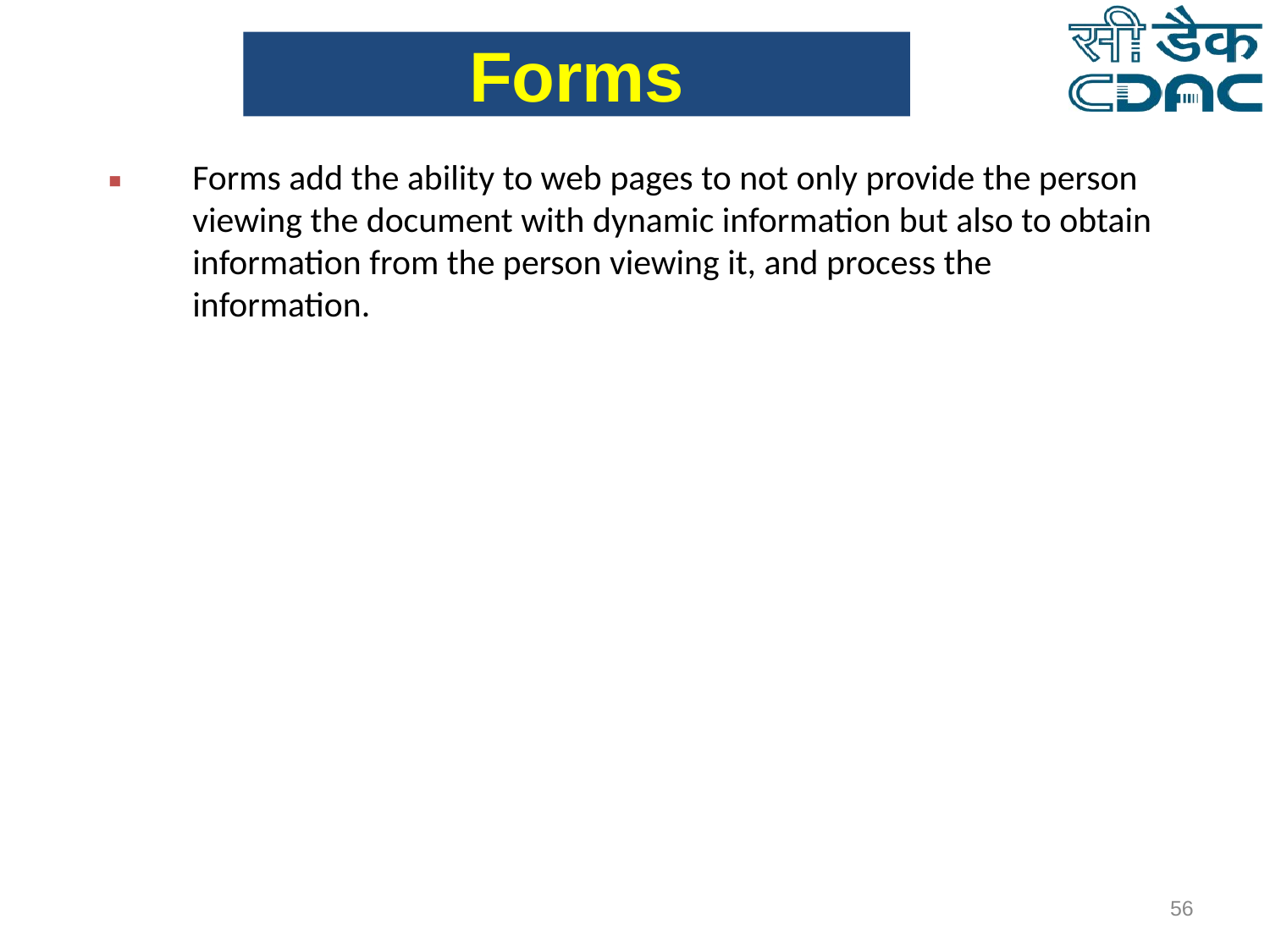

# Forms
Forms add the ability to web pages to not only provide the person viewing the document with dynamic information but also to obtain information from the person viewing it, and process the information.
56